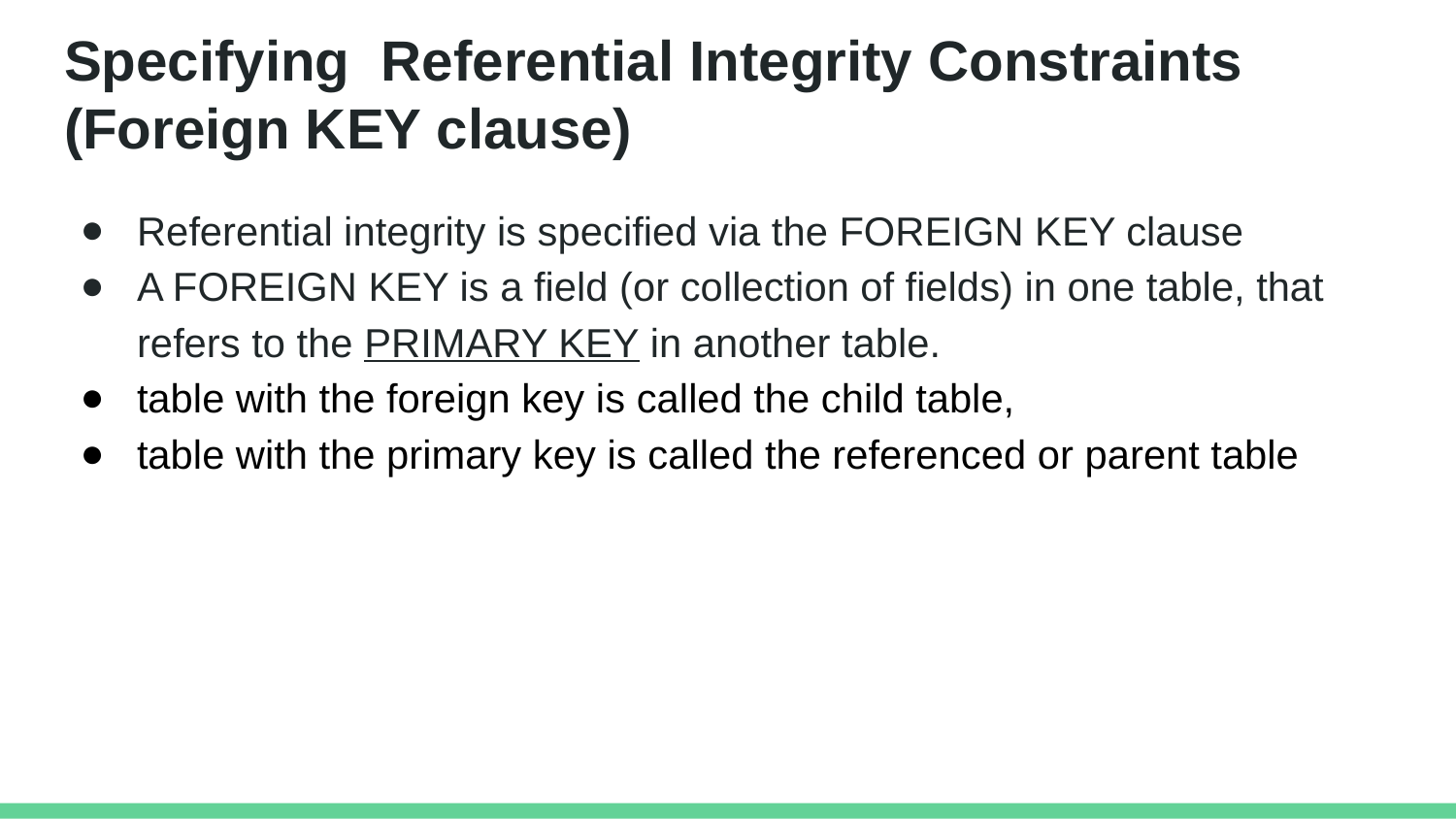

# Specifying  Referential Integrity Constraints (Foreign KEY clause)
Referential integrity is specified via the FOREIGN KEY clause
A FOREIGN KEY is a field (or collection of fields) in one table, that refers to the PRIMARY KEY in another table.
table with the foreign key is called the child table,
table with the primary key is called the referenced or parent table